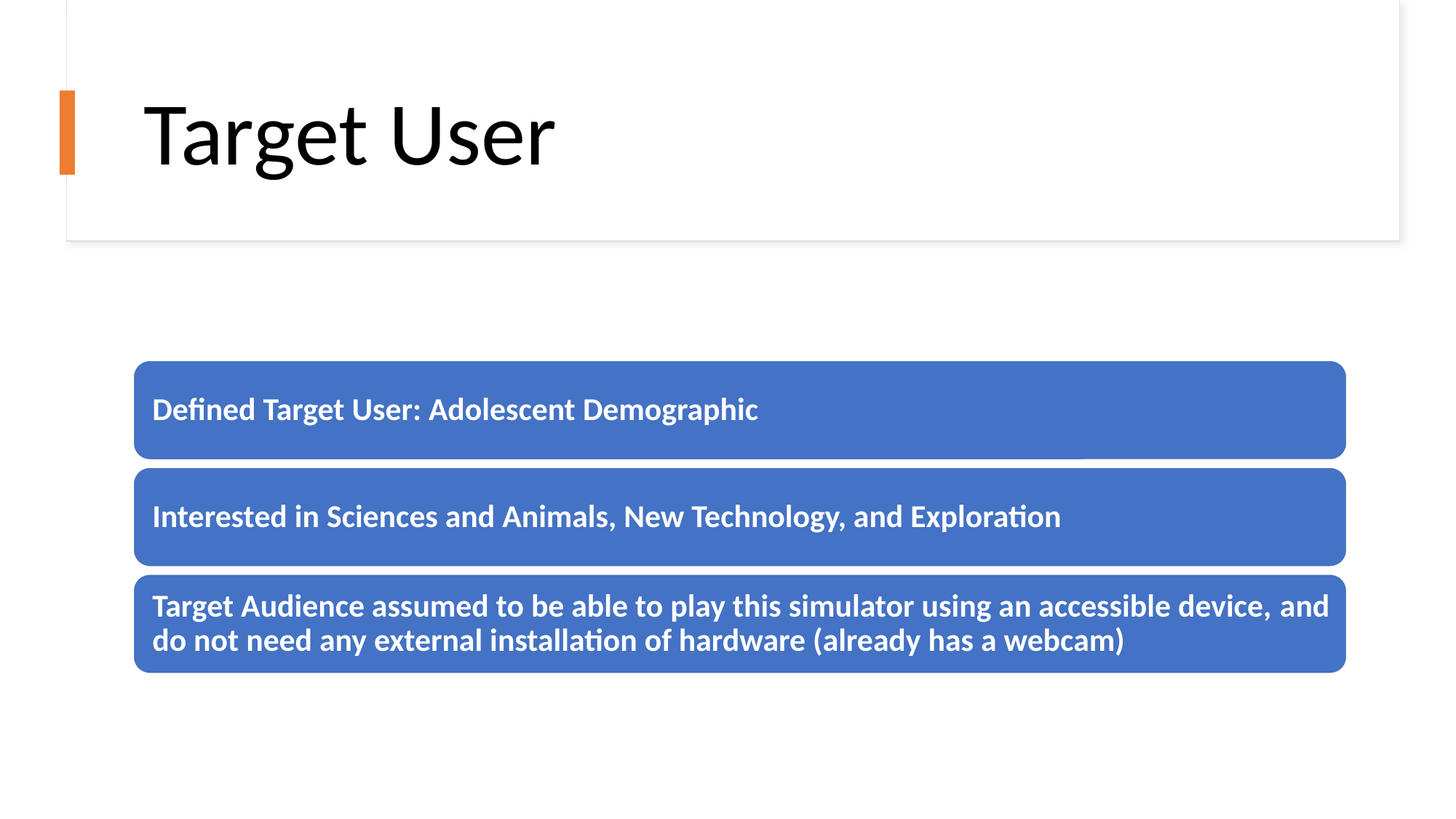

# Target User

Defined Target User: Adolescent Demographic
Interested in Sciences and Animals, New Technology, and Exploration
Target Audience assumed to be able to play this simulator using an accessible device, and do not need any external installation of hardware (already has a webcam)
5